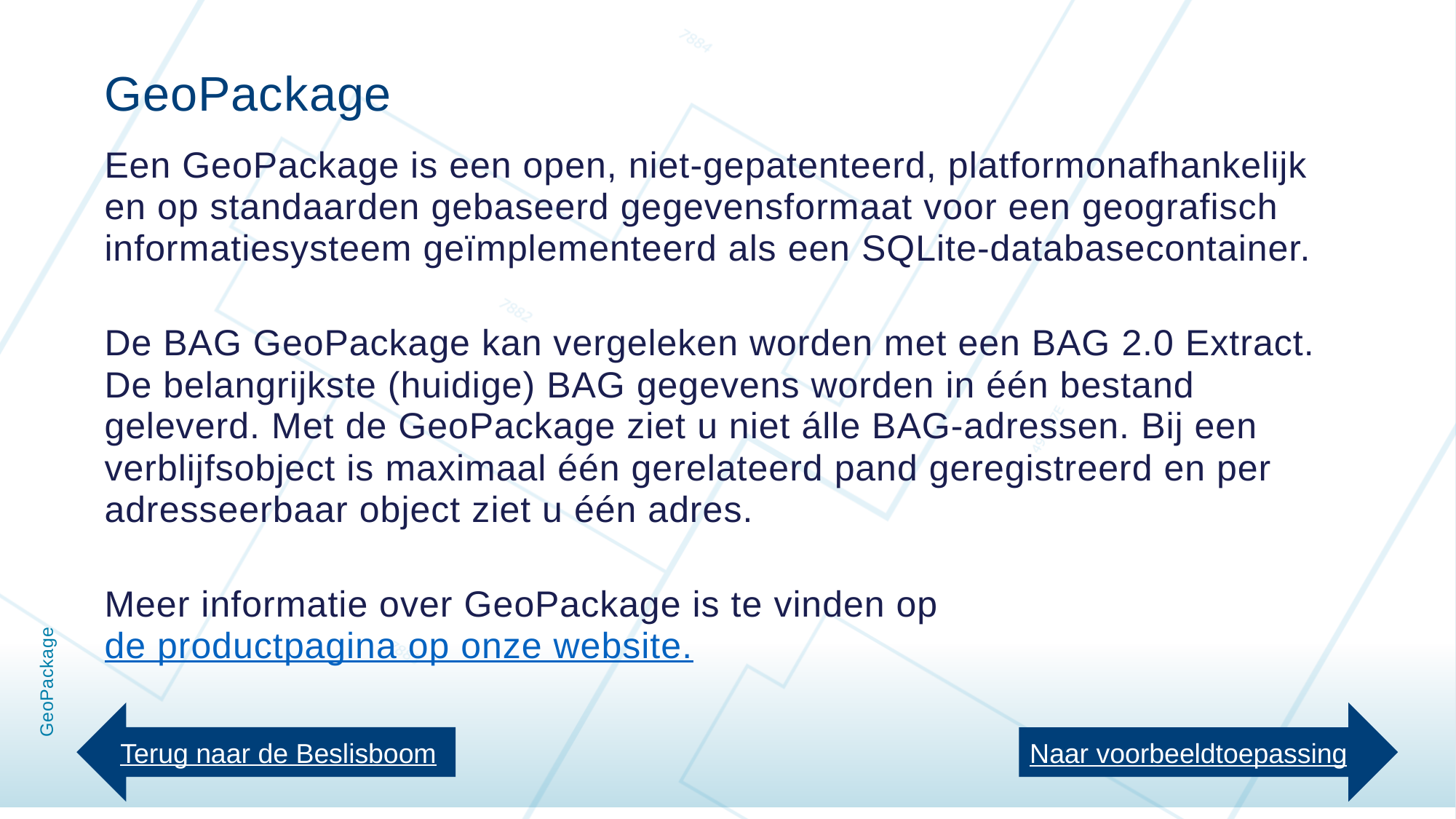

GeoPackage

Een GeoPackage is een open, niet-gepatenteerd, platformonafhankelijk en op standaarden gebaseerd gegevensformaat voor een geografisch informatiesysteem geïmplementeerd als een SQLite-databasecontainer.

De BAG GeoPackage kan vergeleken worden met een BAG 2.0 Extract. De belangrijkste (huidige) BAG gegevens worden in één bestand geleverd. Met de GeoPackage ziet u niet álle BAG-adressen. Bij een verblijfsobject is maximaal één gerelateerd pand geregistreerd en per adresseerbaar object ziet u één adres.

Meer informatie over GeoPackage is te vinden op de productpagina op onze website.

# GeoPackage
Terug naar de Beslisboom

Naar voorbeeldtoepassing